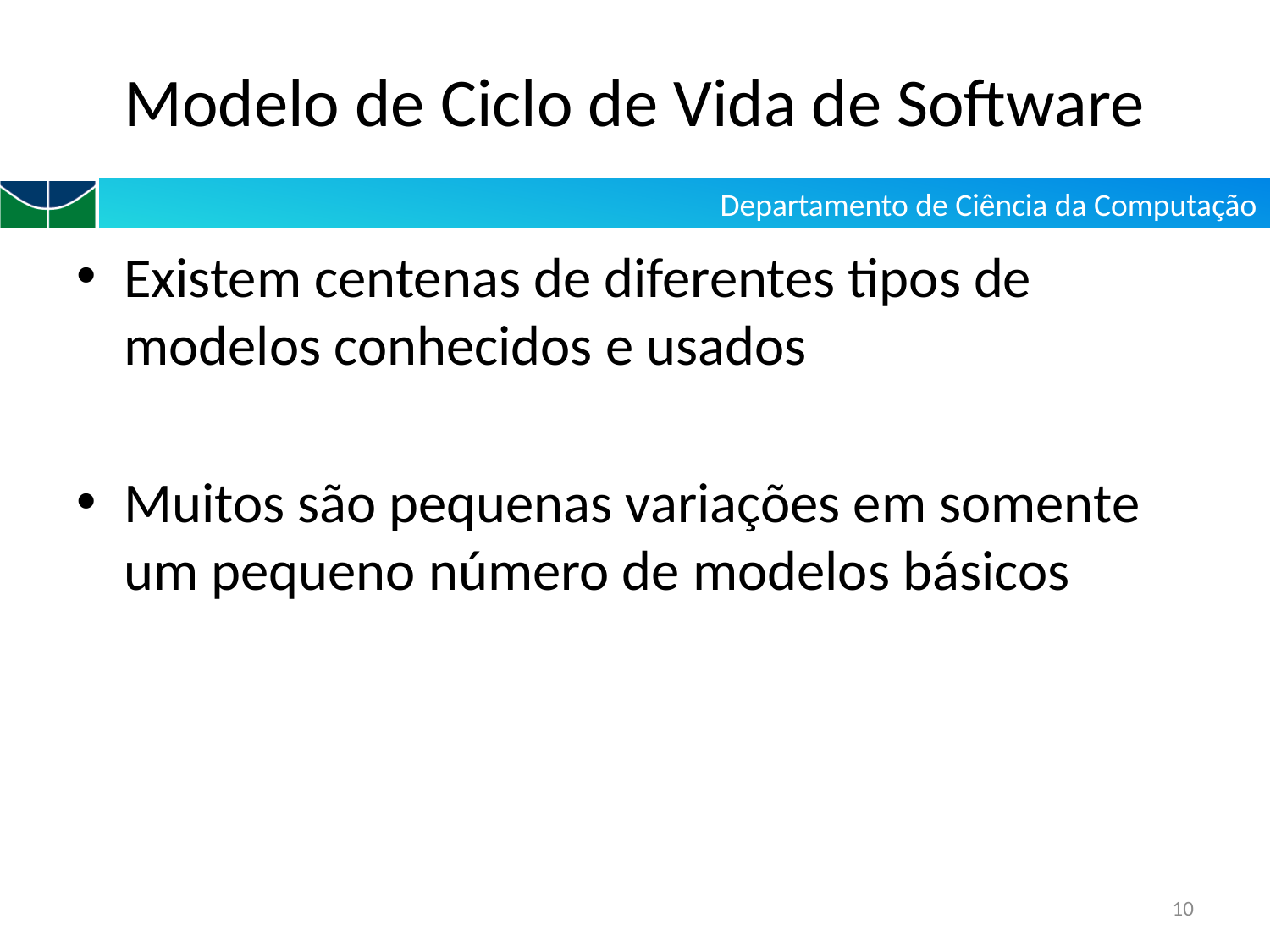

# Modelo de Ciclo de Vida de Software
Existem centenas de diferentes tipos de modelos conhecidos e usados

Muitos são pequenas variações em somente um pequeno número de modelos básicos
10